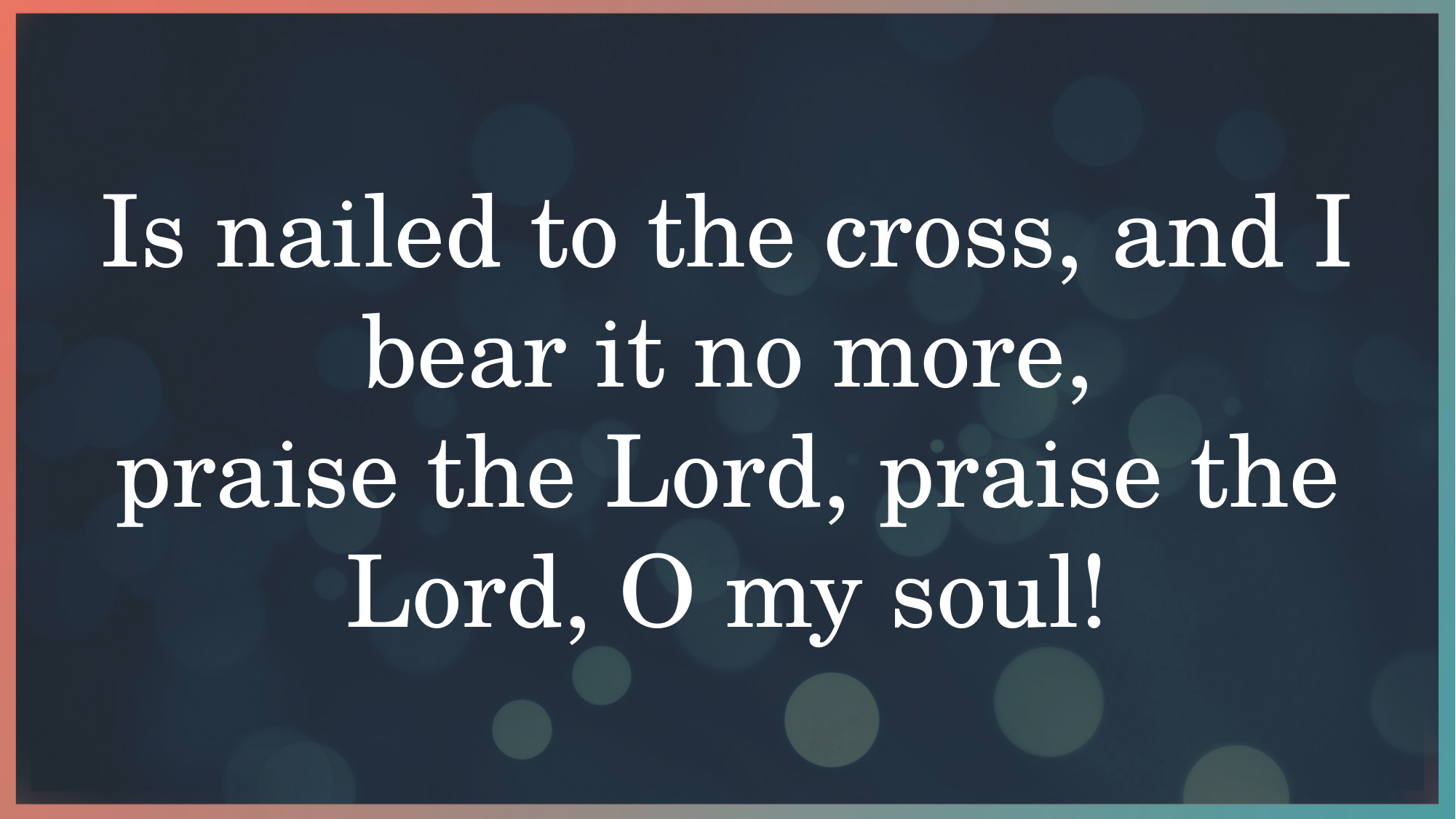

Is nailed to the cross, and I bear it no more,
praise the Lord, praise the Lord, O my soul!